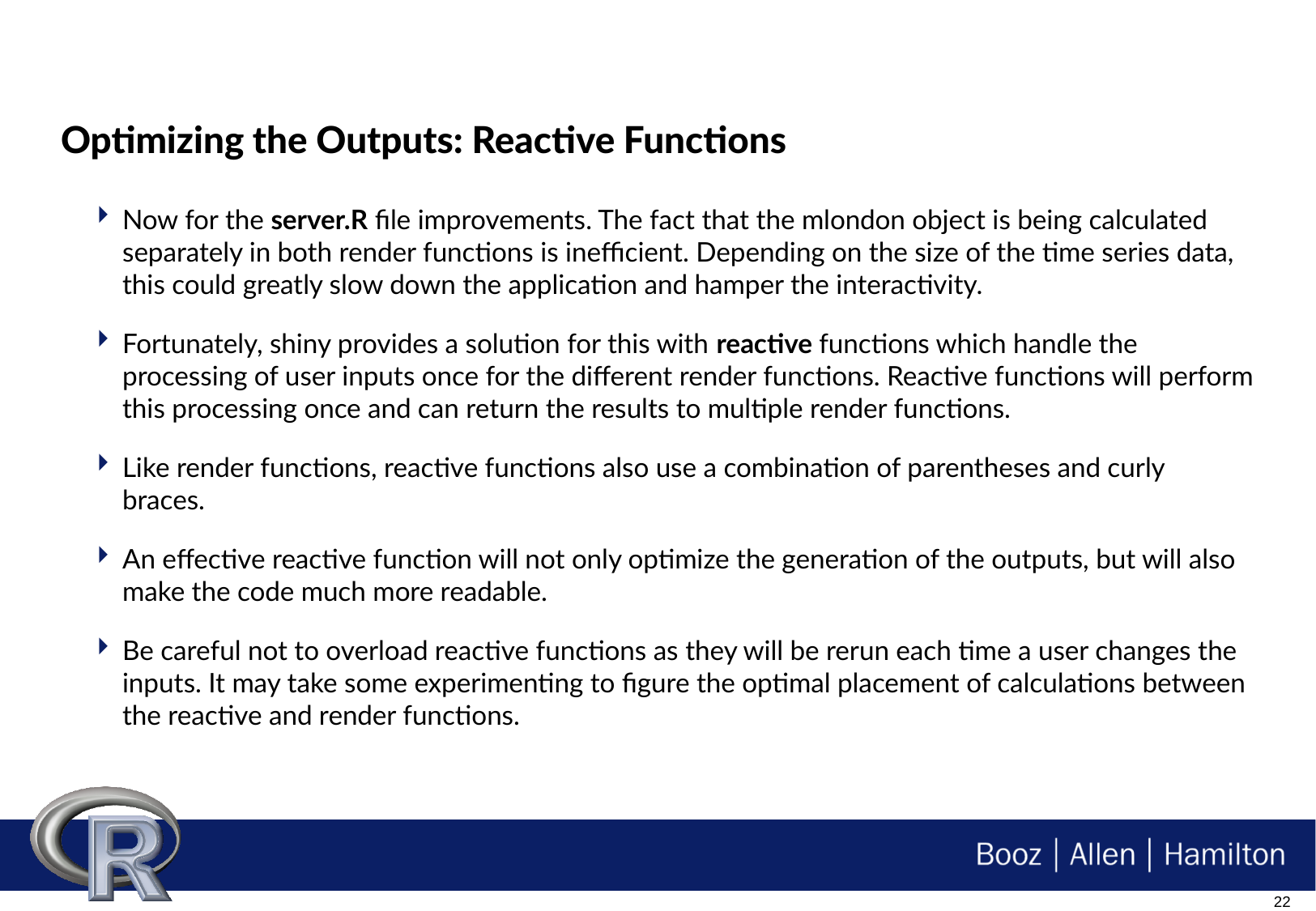

# Optimizing the Outputs: Reactive Functions
Now for the server.R file improvements. The fact that the mlondon object is being calculated separately in both render functions is inefficient. Depending on the size of the time series data, this could greatly slow down the application and hamper the interactivity.
Fortunately, shiny provides a solution for this with reactive functions which handle the processing of user inputs once for the different render functions. Reactive functions will perform this processing once and can return the results to multiple render functions.
Like render functions, reactive functions also use a combination of parentheses and curly braces.
An effective reactive function will not only optimize the generation of the outputs, but will also make the code much more readable.
Be careful not to overload reactive functions as they will be rerun each time a user changes the inputs. It may take some experimenting to figure the optimal placement of calculations between the reactive and render functions.